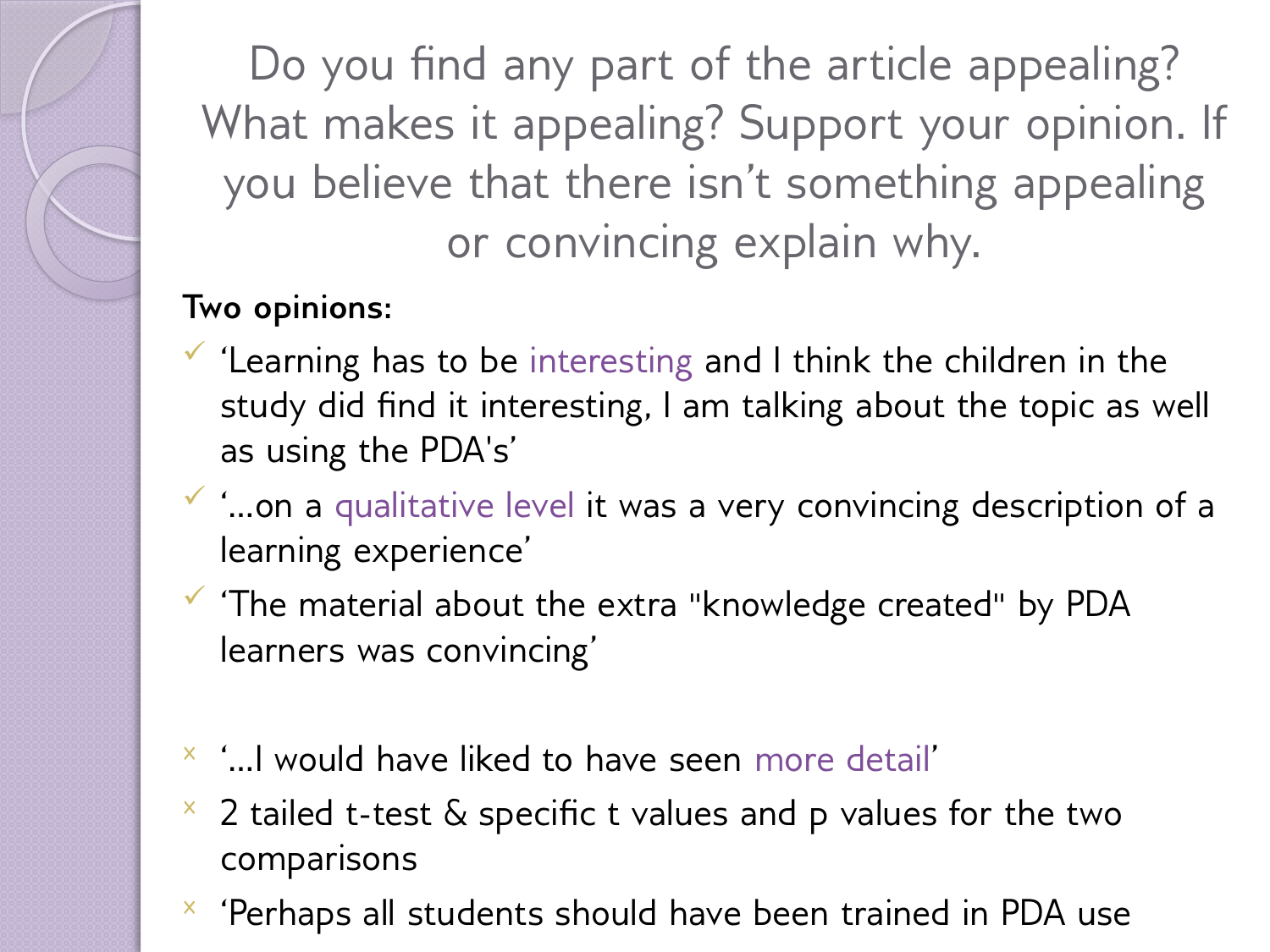

# Do you find any part of the article appealing? What makes it appealing? Support your opinion. If you believe that there isn’t something appealing or convincing explain why.
Two opinions:
‘Learning has to be interesting and I think the children in the study did find it interesting, I am talking about the topic as well as using the PDA's’
‘…on a qualitative level it was a very convincing description of a learning experience’
‘The material about the extra "knowledge created" by PDA learners was convincing’

‘…I would have liked to have seen more detail’
2 tailed t-test & specific t values and p values for the two comparisons
‘Perhaps all students should have been trained in PDA use